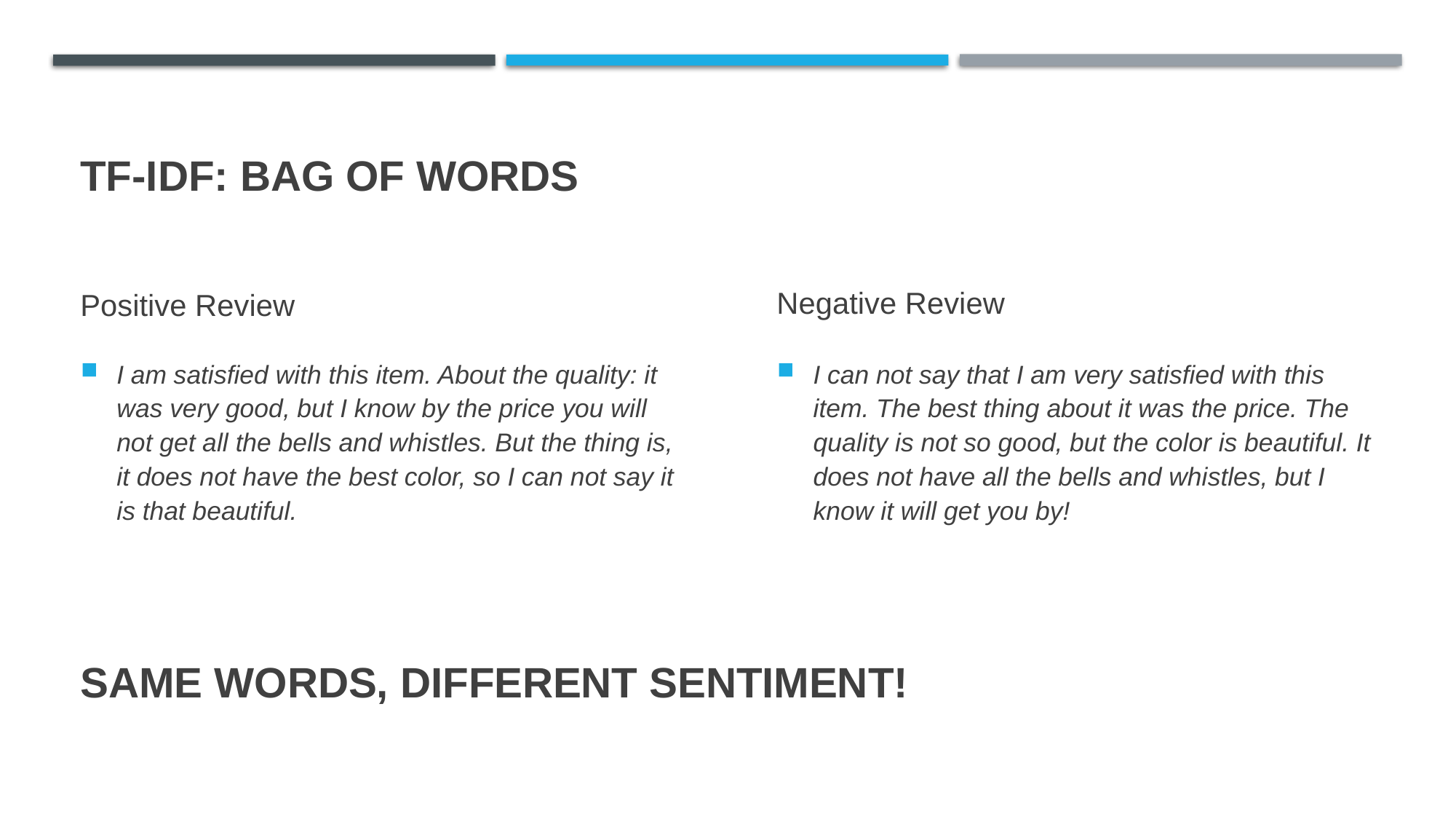

# TF-IDF: Bag of words
Positive Review
Negative Review
I am satisfied with this item. About the quality: it was very good, but I know by the price you will not get all the bells and whistles. But the thing is, it does not have the best color, so I can not say it is that beautiful.
I can not say that I am very satisfied with this item. The best thing about it was the price. The quality is not so good, but the color is beautiful. It does not have all the bells and whistles, but I know it will get you by!
Same words, different sentiment!